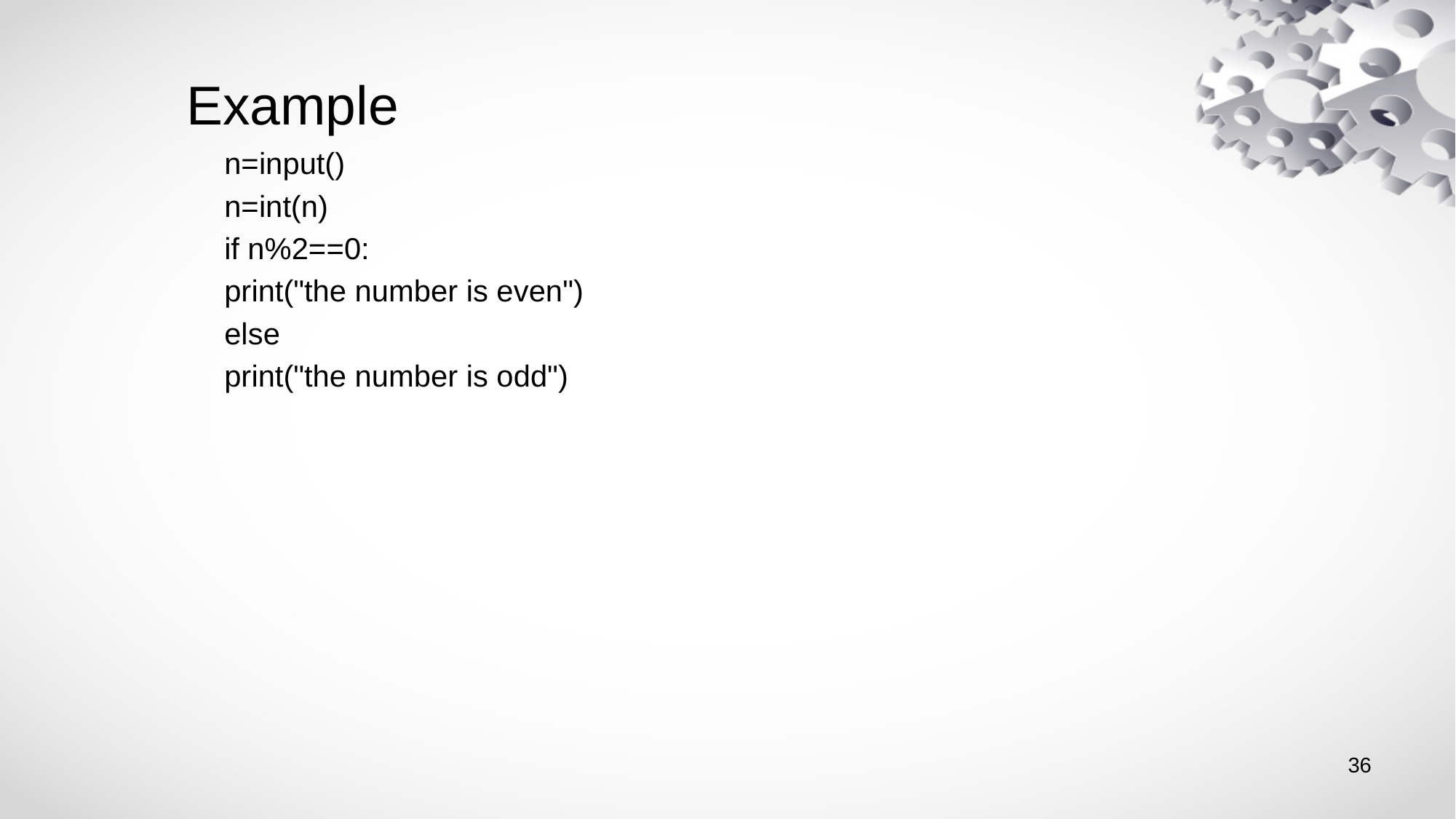

# Example
n=input()
n=int(n)
if n%2==0:
print("the number is even")
else
print("the number is odd")

36